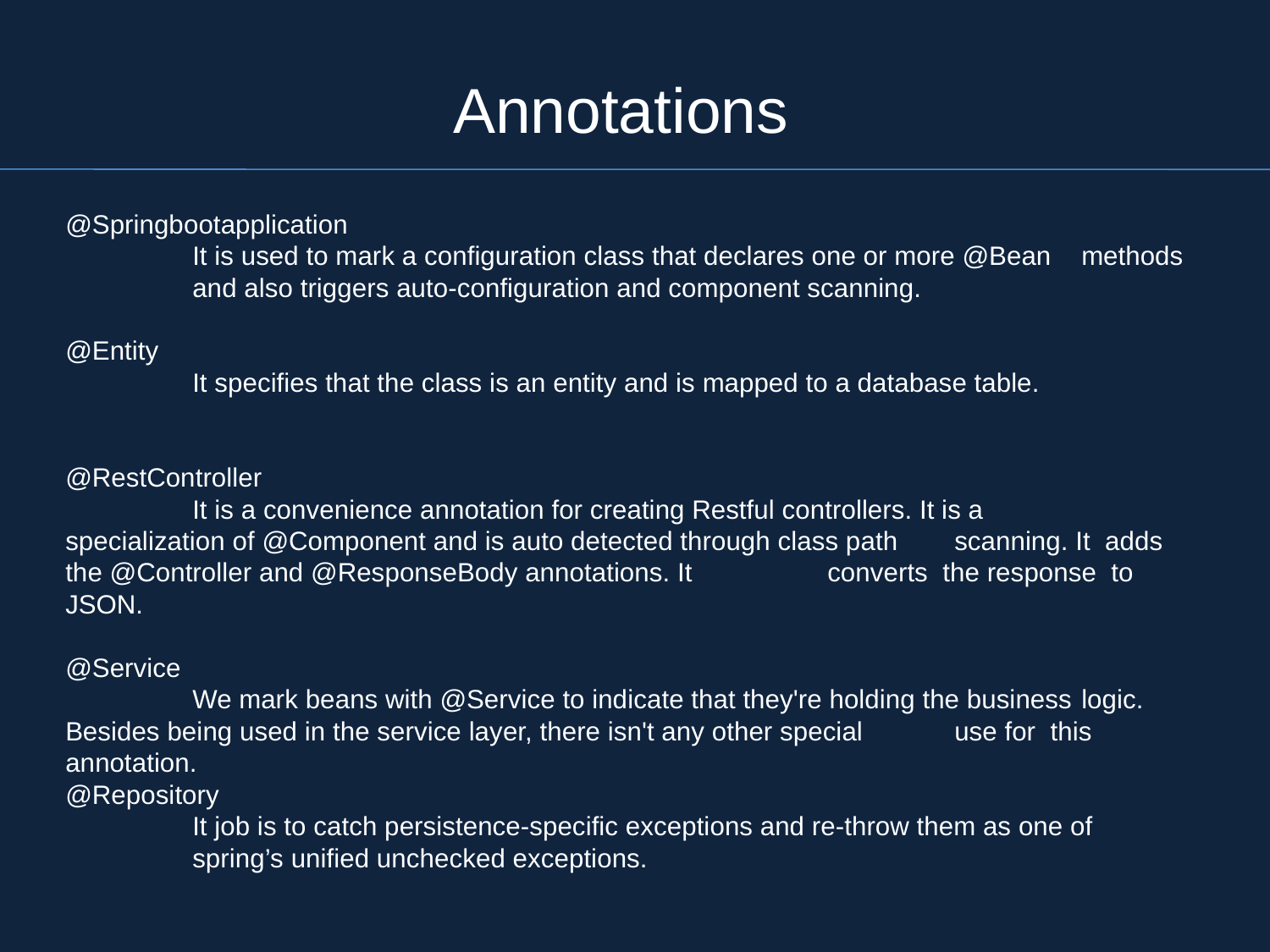

Annotations
@Springbootapplication
	It is used to mark a configuration class that declares one or more @Bean 	methods 	and also triggers auto-configuration and component scanning.

@Entity
	It specifies that the class is an entity and is mapped to a database table.

@RestController
	It is a convenience annotation for creating Restful controllers. It is a 	specialization of @Component and is auto detected through class path  	scanning. It  adds the @Controller and @ResponseBody annotations. It  	converts  the response  to JSON.

@Service
	We mark beans with @Service to indicate that they're holding the business 	logic. Besides being used in the service layer, there isn't any other special 	use for  this annotation.
@Repository
	It job is to catch persistence-specific exceptions and re-throw them as one of 	spring’s unified unchecked exceptions.